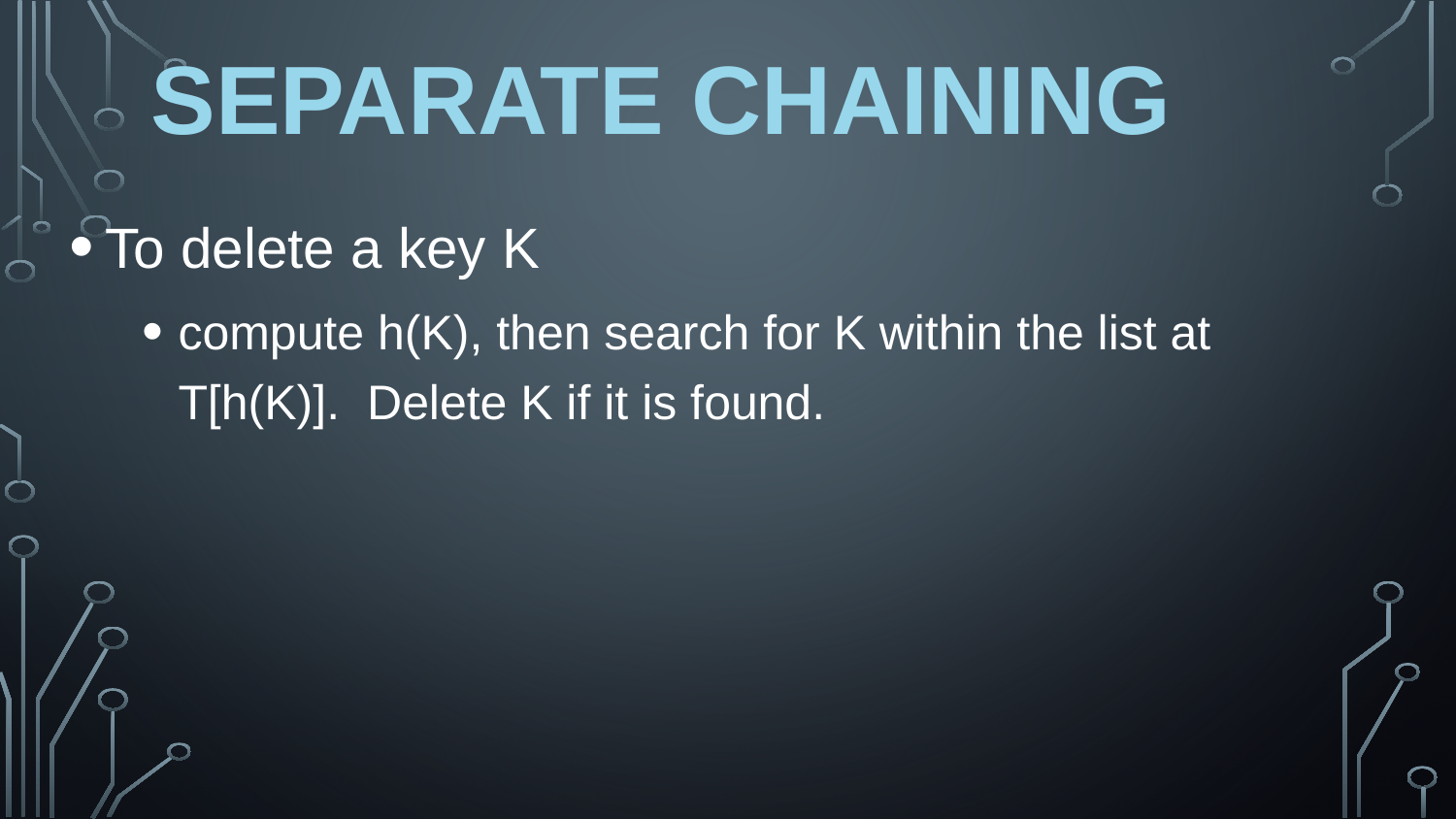

# SEPARATE CHAINING
To delete a key K
compute h(K), then search for K within the list at T[h(K)].  Delete K if it is found.